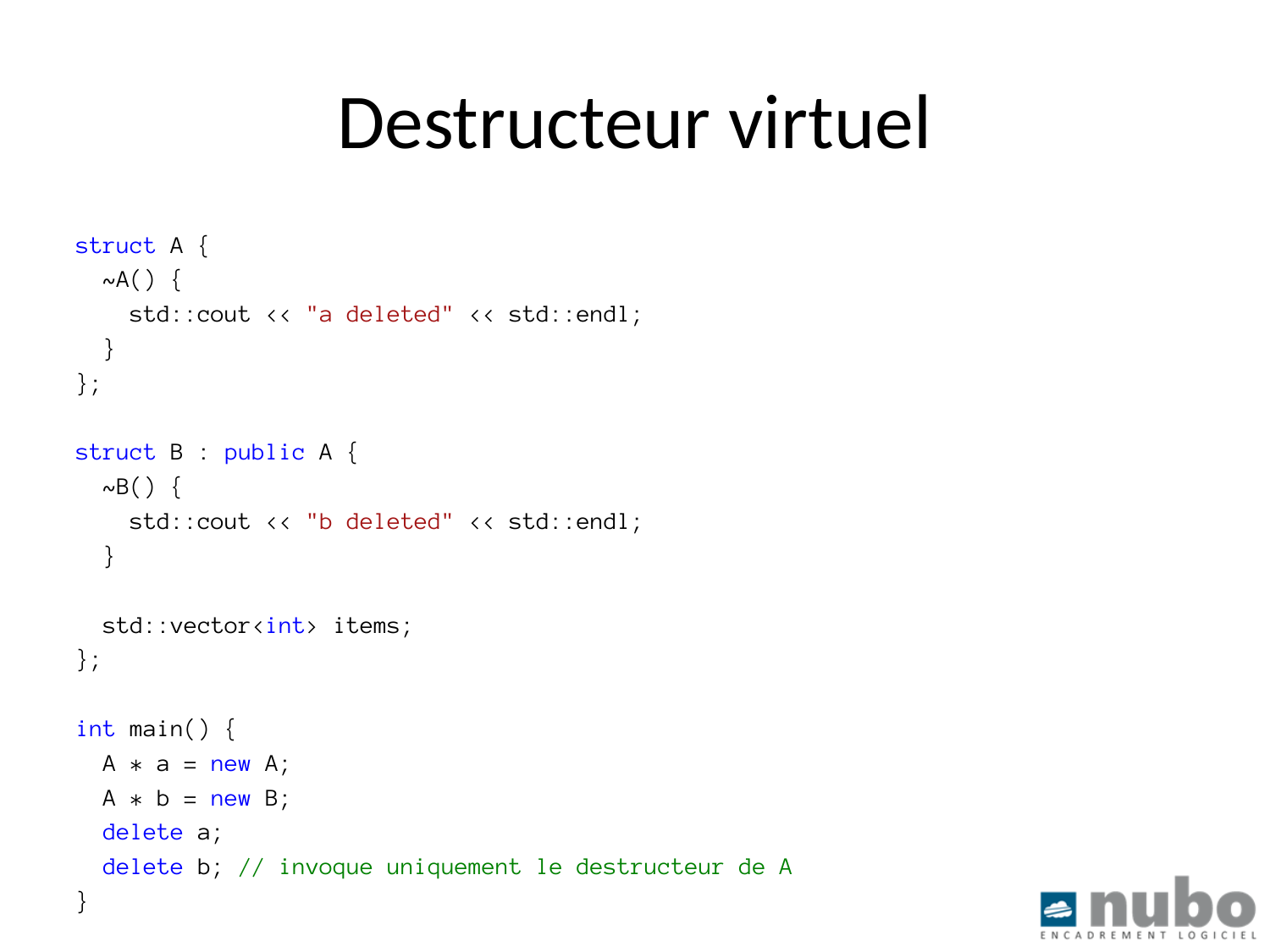

# Destructeur virtuel
struct A {
  ~A() {
    std::cout << "a deleted" << std::endl;
  }
};

struct B : public A {
  ~B() {
    std::cout << "b deleted" << std::endl;
  }

  std::vector<int> items;
};

int main() {
  A * a = new A;
  A * b = new B;
  delete a;
  delete b; // invoque uniquement le destructeur de A
}